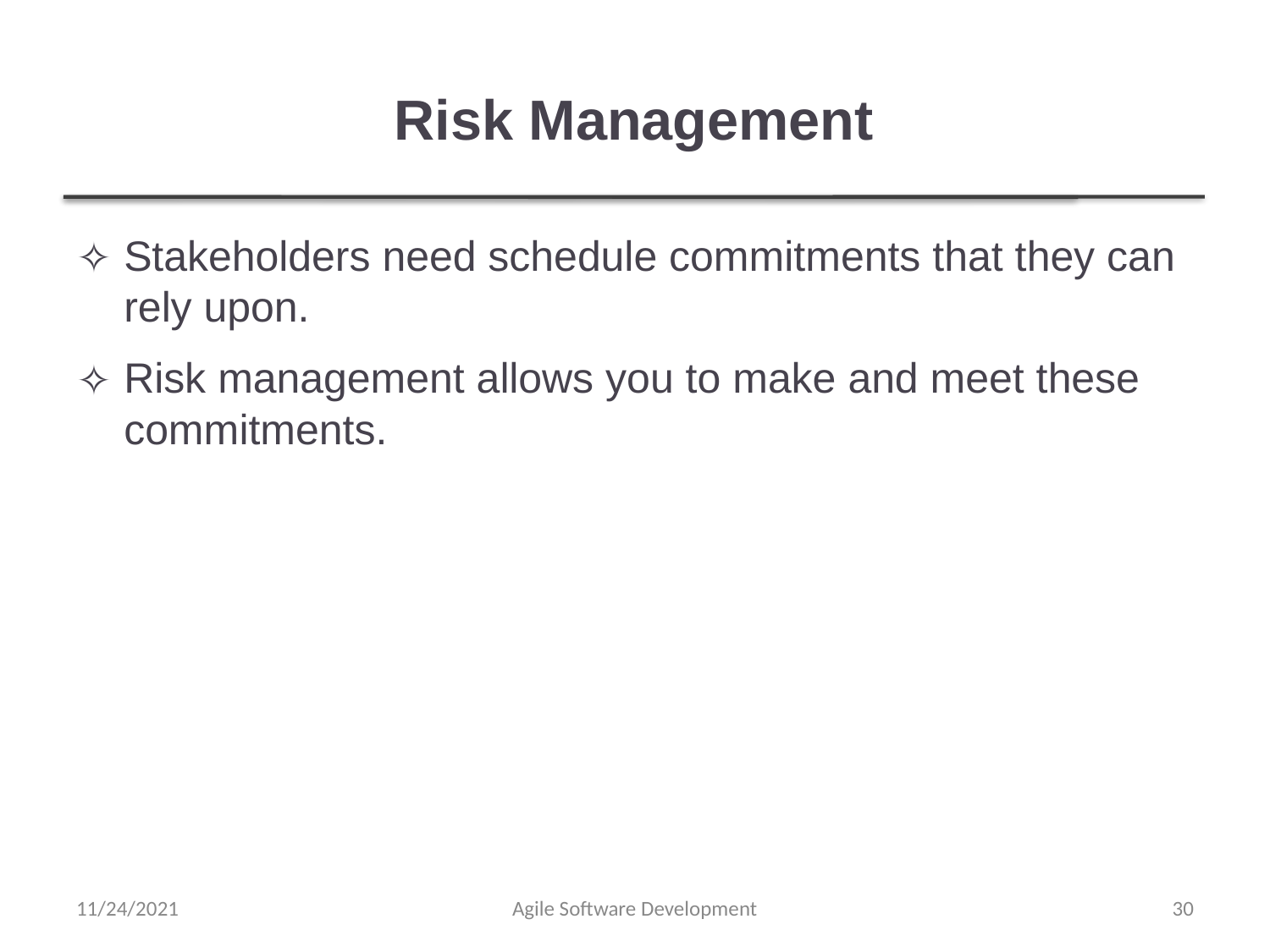

# Risk Management
Stakeholders need schedule commitments that they can rely upon.
Risk management allows you to make and meet these commitments.
11/24/2021
Agile Software Development
30